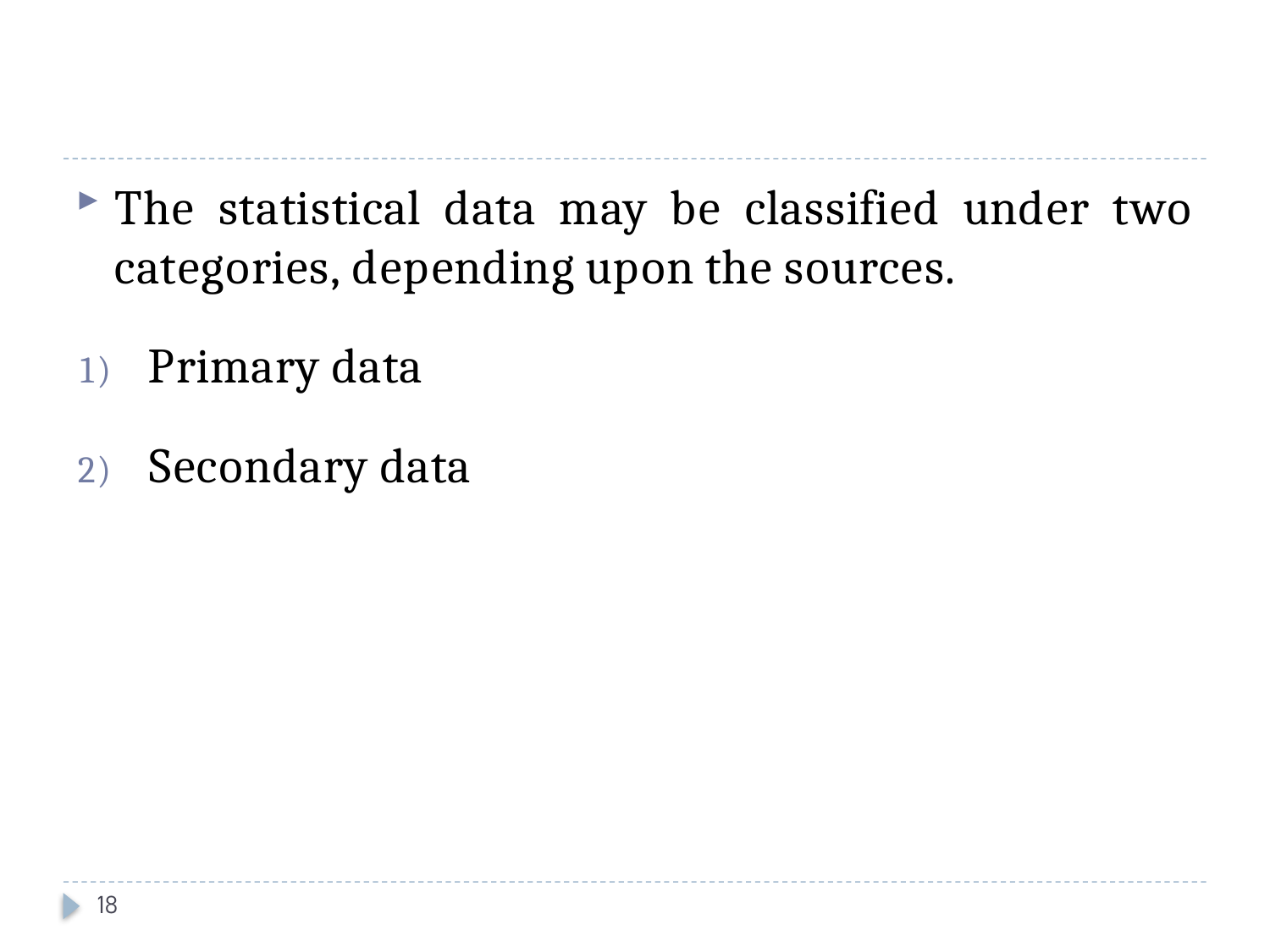

The statistical data may be classified under two categories, depending upon the sources.
Primary data
Secondary data
18